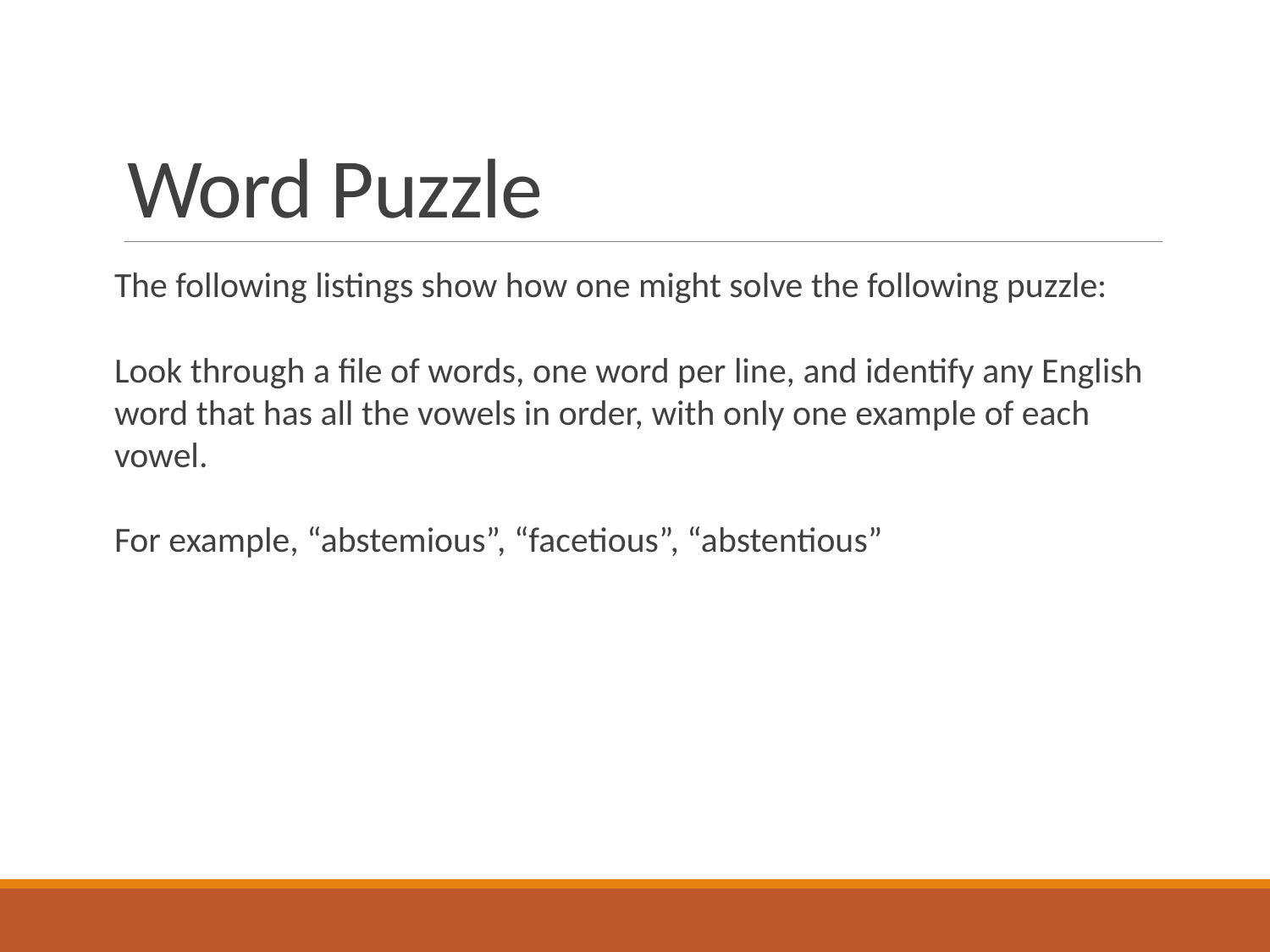

# Word Puzzle
The following listings show how one might solve the following puzzle:

Look through a file of words, one word per line, and identify any English word that has all the vowels in order, with only one example of each vowel.

For example, “abstemious”, “facetious”, “abstentious”